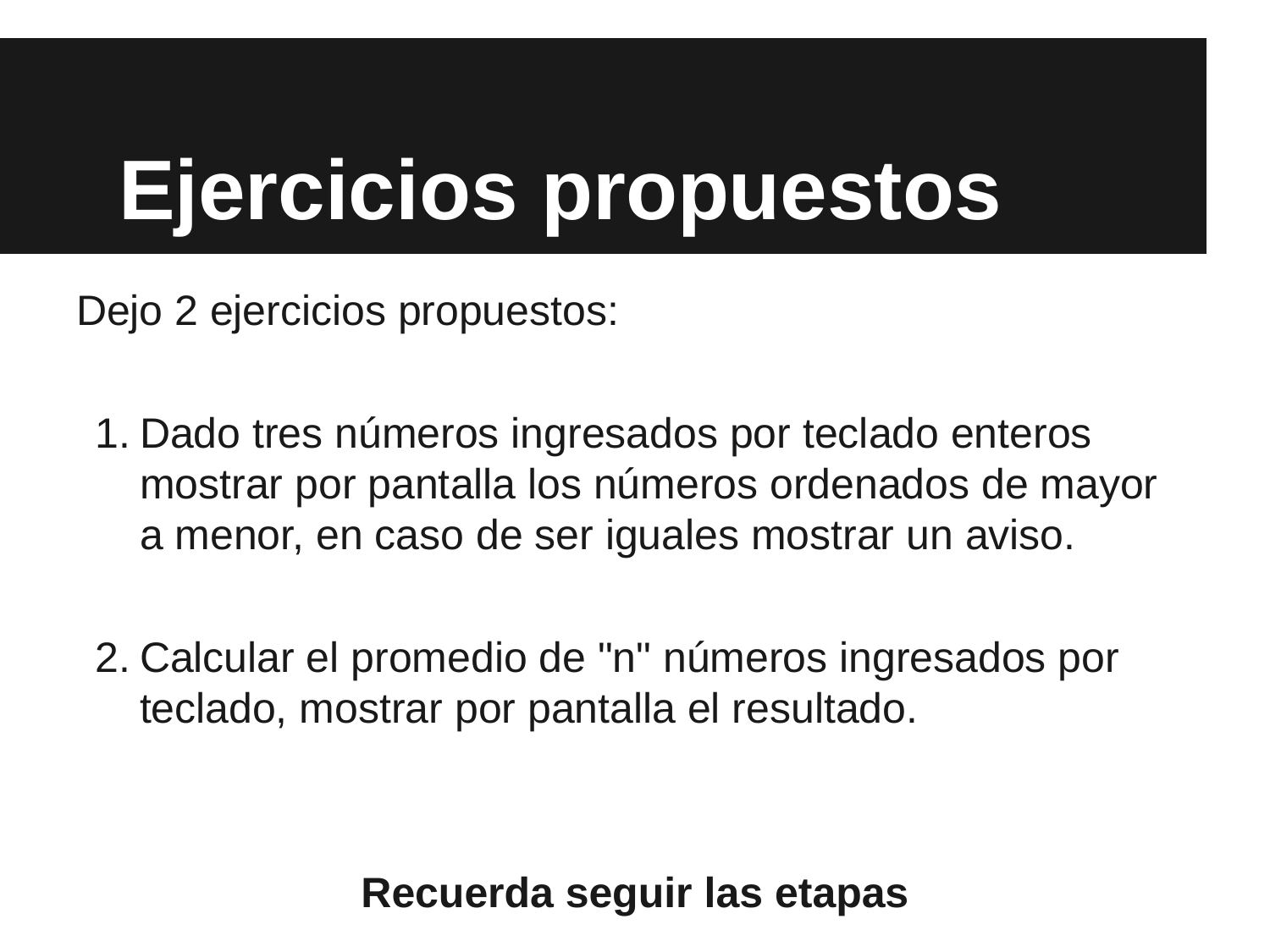

# Ejercicios propuestos
Dejo 2 ejercicios propuestos:

Dado tres números ingresados por teclado enteros mostrar por pantalla los números ordenados de mayor a menor, en caso de ser iguales mostrar un aviso.

Calcular el promedio de "n" números ingresados por teclado, mostrar por pantalla el resultado.

Recuerda seguir las etapas